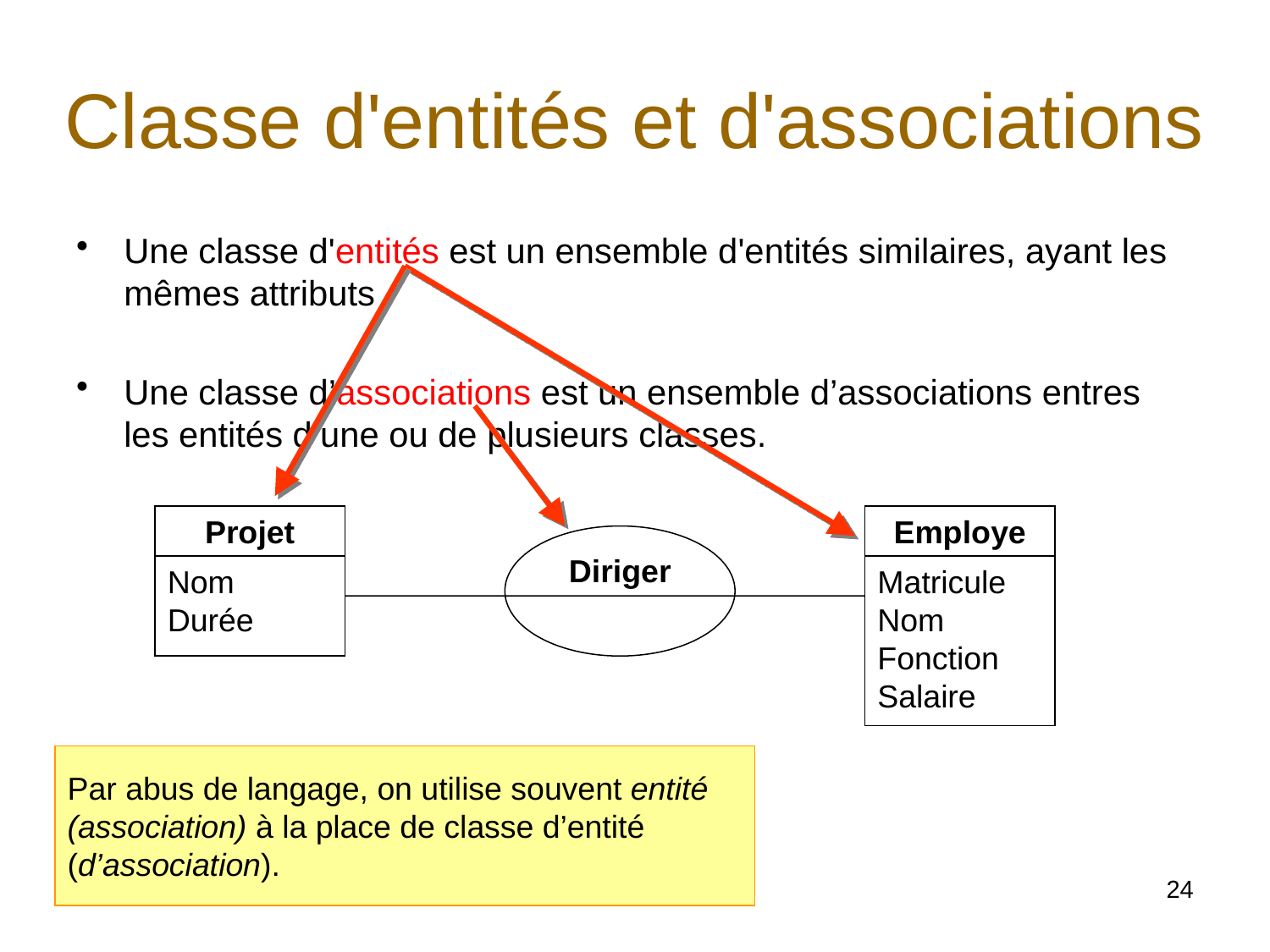

# Classe d'entités et d'associations
Une classe d'entités est un ensemble d'entités similaires, ayant les mêmes attributs

Une classe d’associations est un ensemble d’associations entres les entités d’une ou de plusieurs classes.

Projet
Nom
Durée
Employe
Matricule
Nom
Fonction
Salaire
Diriger

Par abus de langage, on utilise souvent entité (association) à la place de classe d’entité (d’association).
24